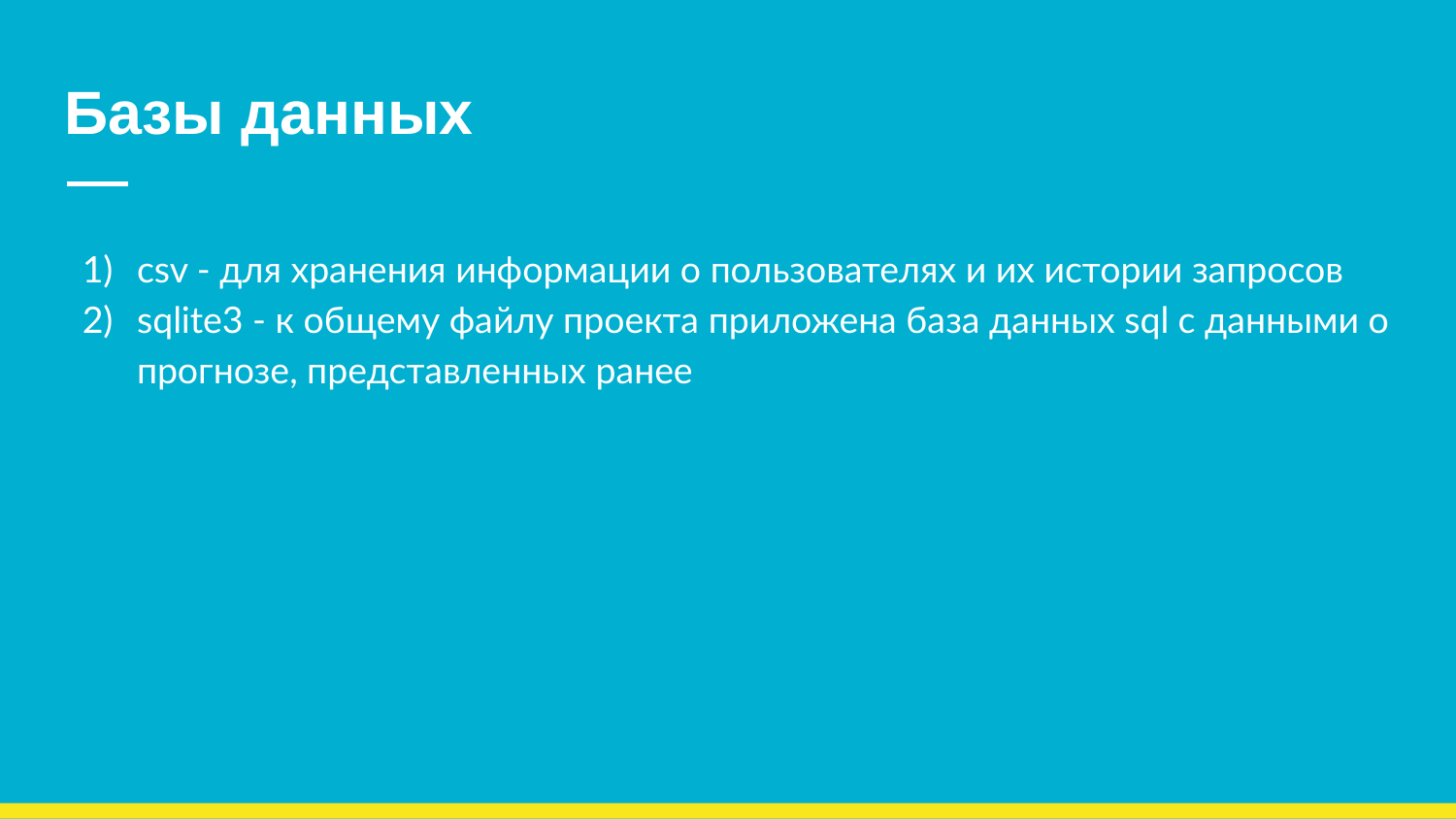

# Базы данных
csv - для хранения информации о пользователях и их истории запросов
sqlite3 - к общему файлу проекта приложена база данных sql с данными о прогнозе, представленных ранее